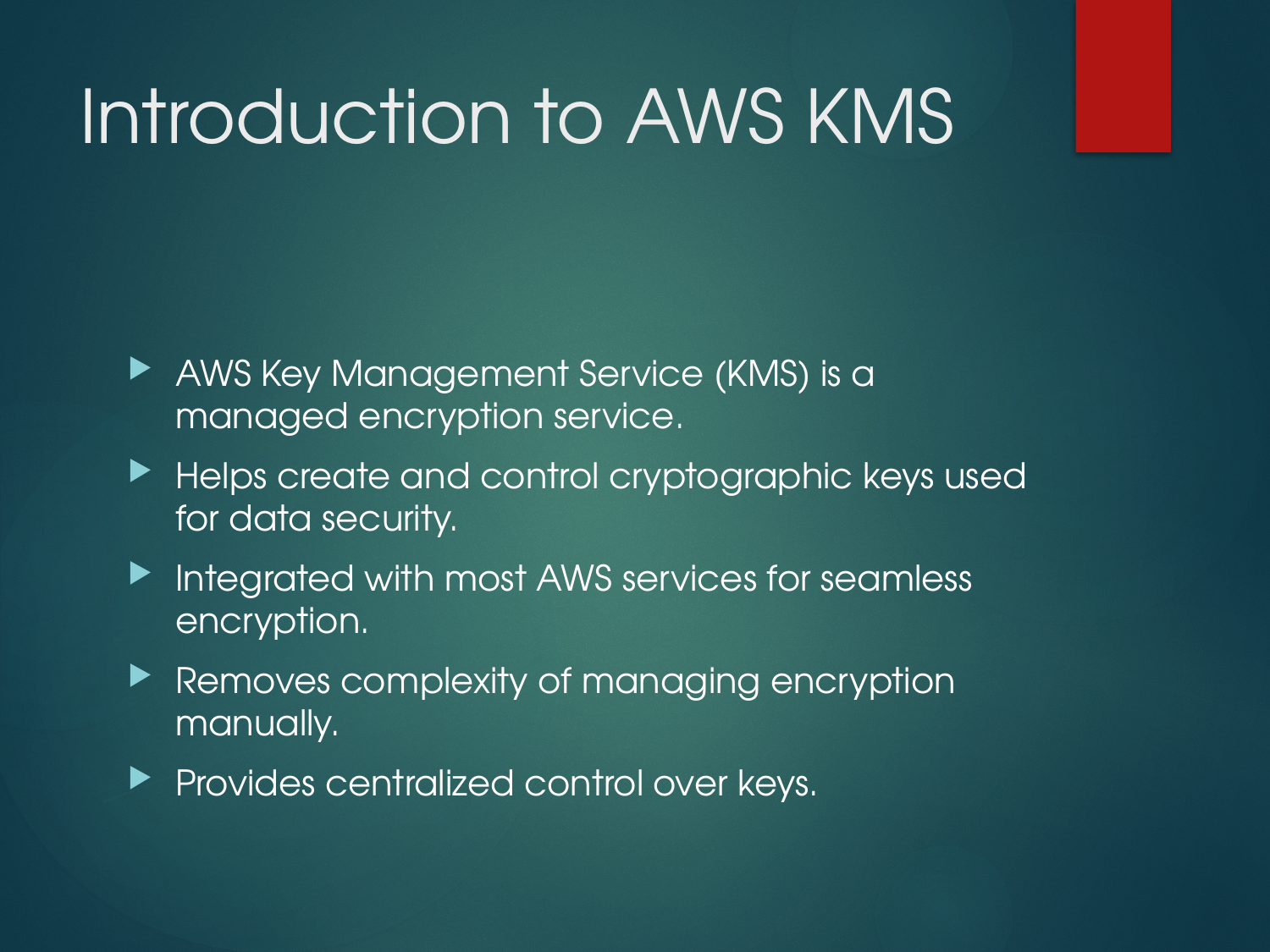

# Introduction to AWS KMS

AWS Key Management Service (KMS) is a managed encryption service.
Helps create and control cryptographic keys used for data security.
Integrated with most AWS services for seamless encryption.
Removes complexity of managing encryption manually.
Provides centralized control over keys.